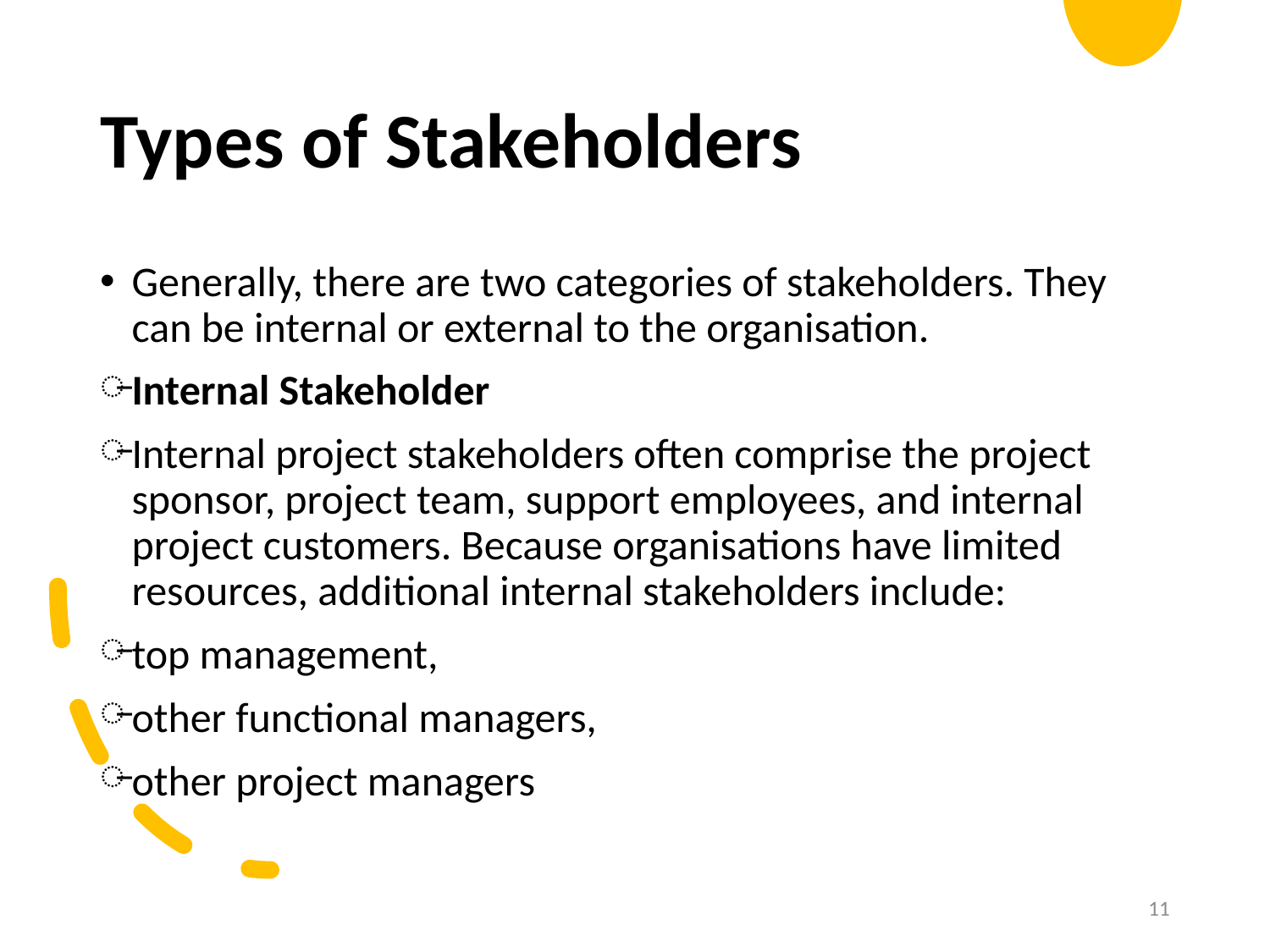

# Types of Stakeholders
Generally, there are two categories of stakeholders. They can be internal or external to the organisation.
Internal Stakeholder
Internal project stakeholders often comprise the project sponsor, project team, support employees, and internal project customers. Because organisations have limited resources, additional internal stakeholders include:
top management,
other functional managers,
other project managers

11